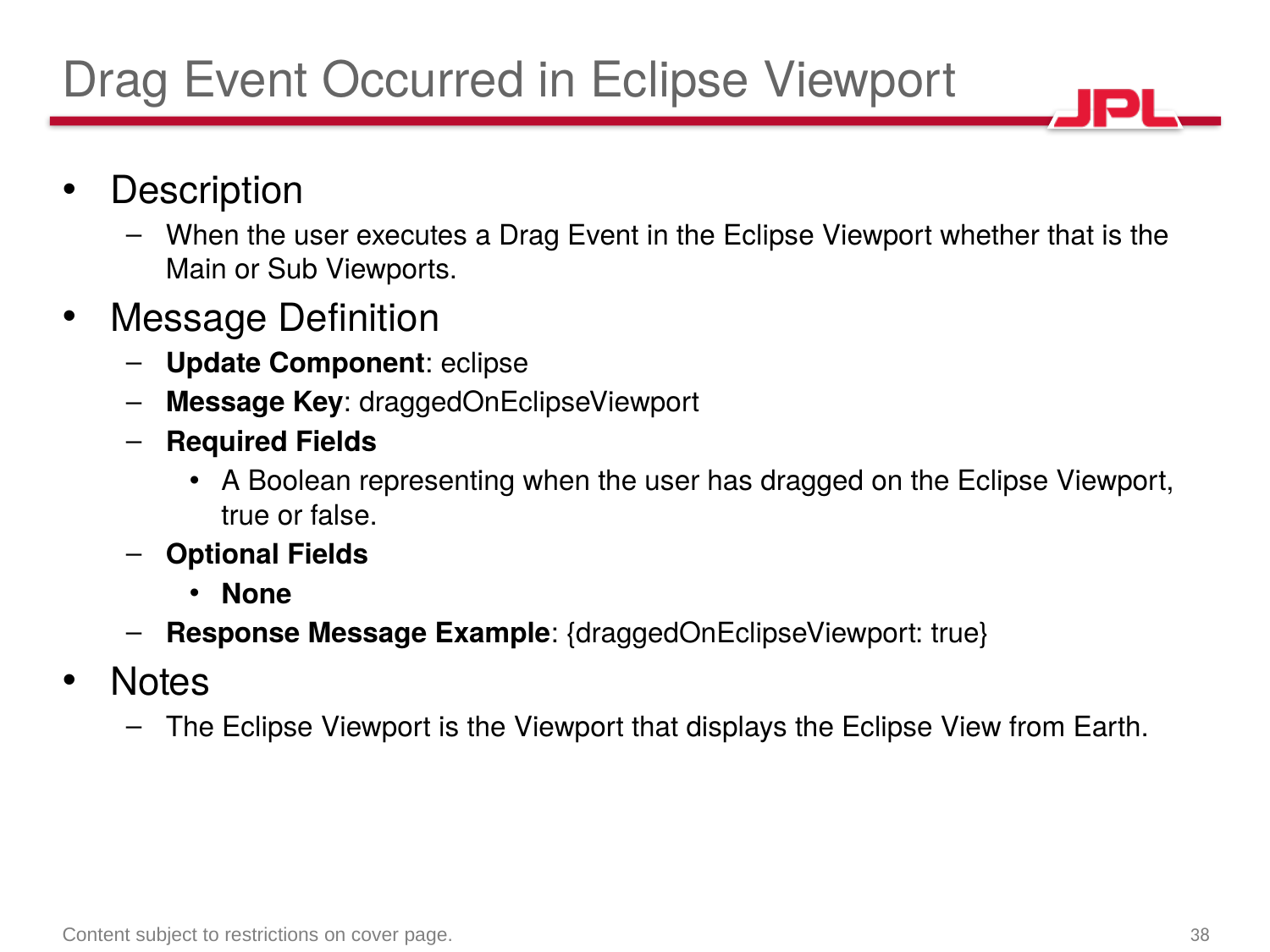

# Drag Event Occurred in Eclipse Viewport
Description
When the user executes a Drag Event in the Eclipse Viewport whether that is the Main or Sub Viewports.
Message Definition
Update Component: eclipse
Message Key: draggedOnEclipseViewport
Required Fields
A Boolean representing when the user has dragged on the Eclipse Viewport, true or false.
Optional Fields
None
Response Message Example: {draggedOnEclipseViewport: true}
Notes
The Eclipse Viewport is the Viewport that displays the Eclipse View from Earth.
Content subject to restrictions on cover page.